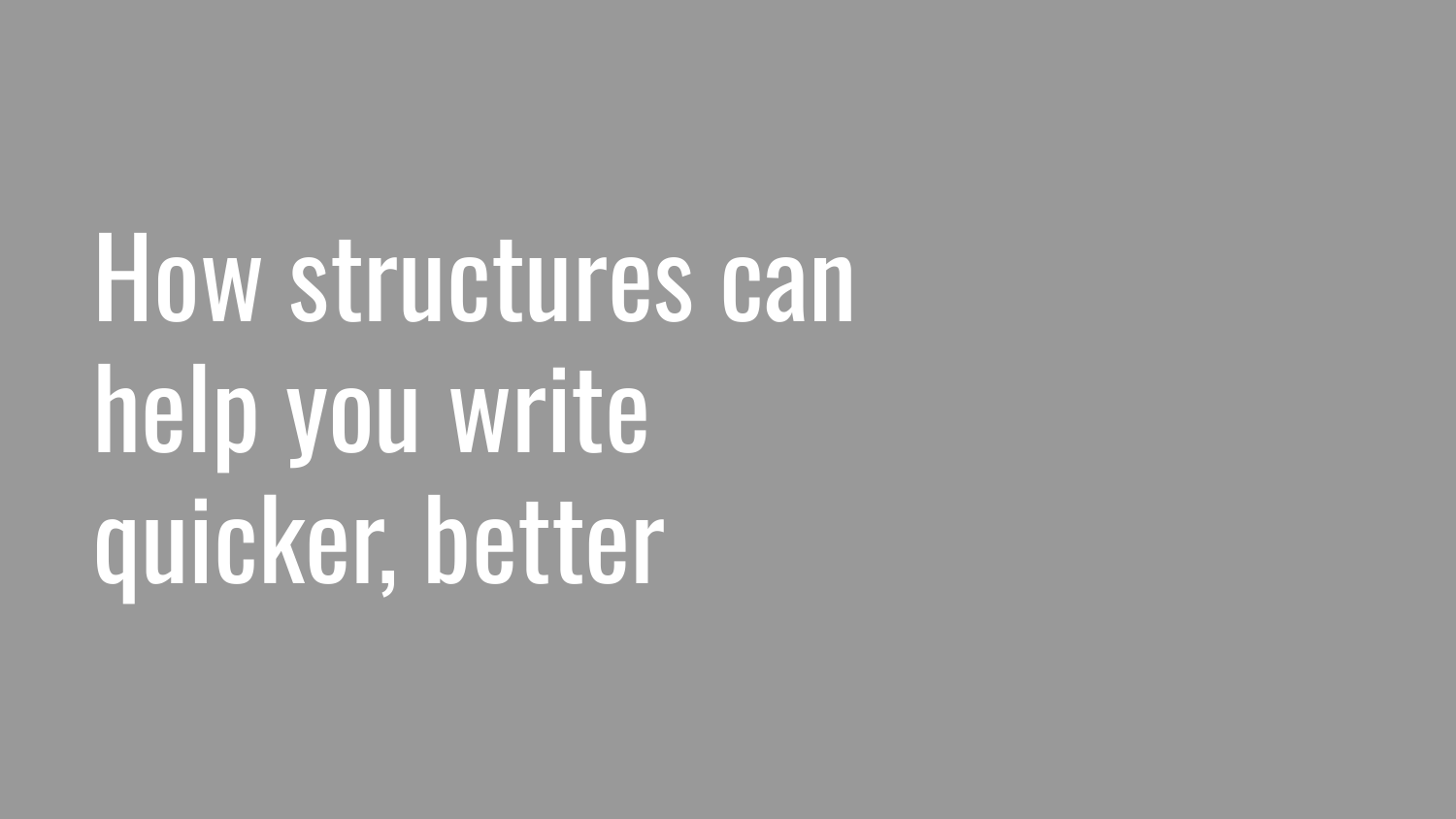

# How structures can help you write quicker, better